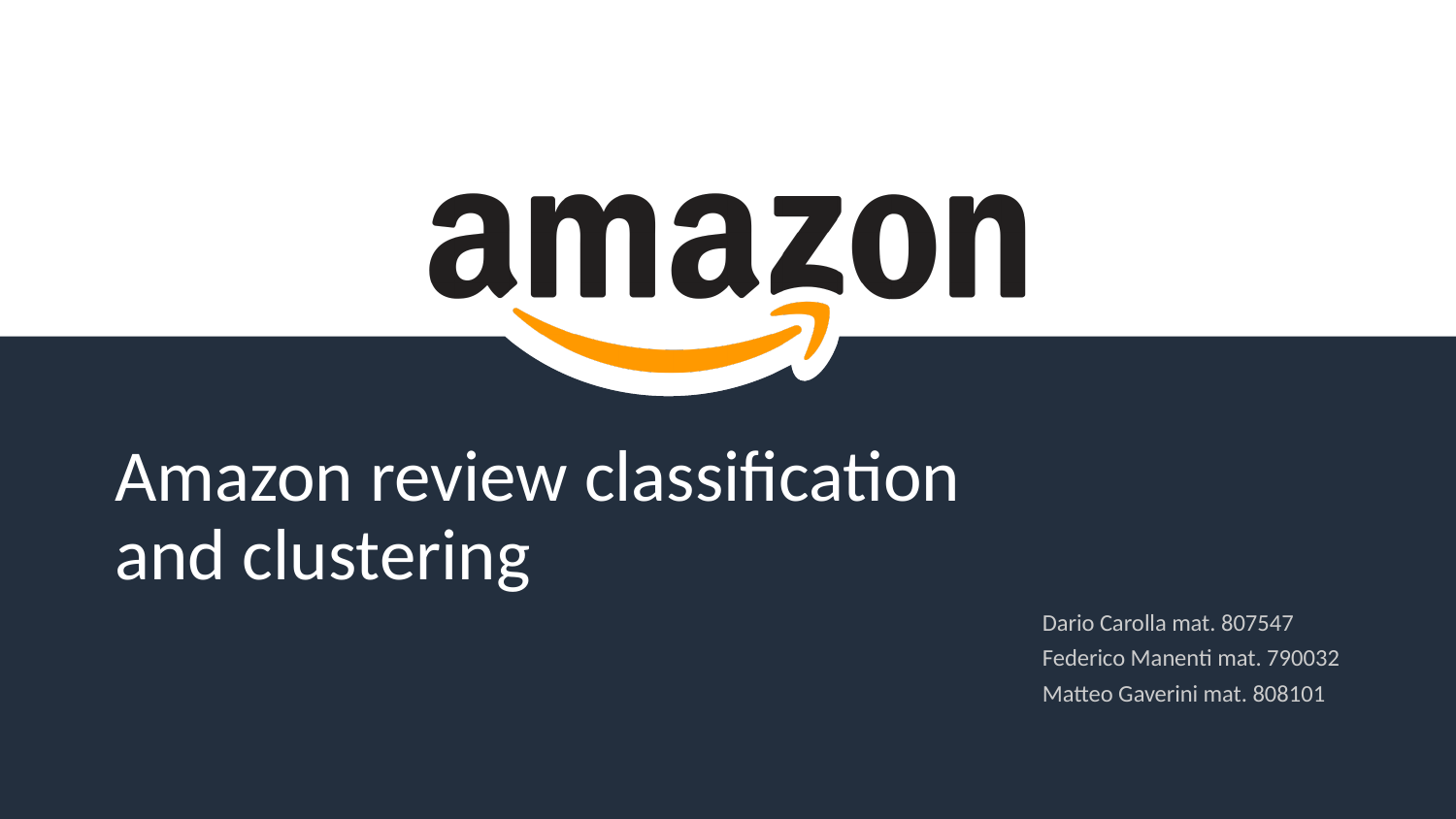

# Amazon review classification and clustering
Dario Carolla mat. 807547
Federico Manenti mat. 790032
Matteo Gaverini mat. 808101